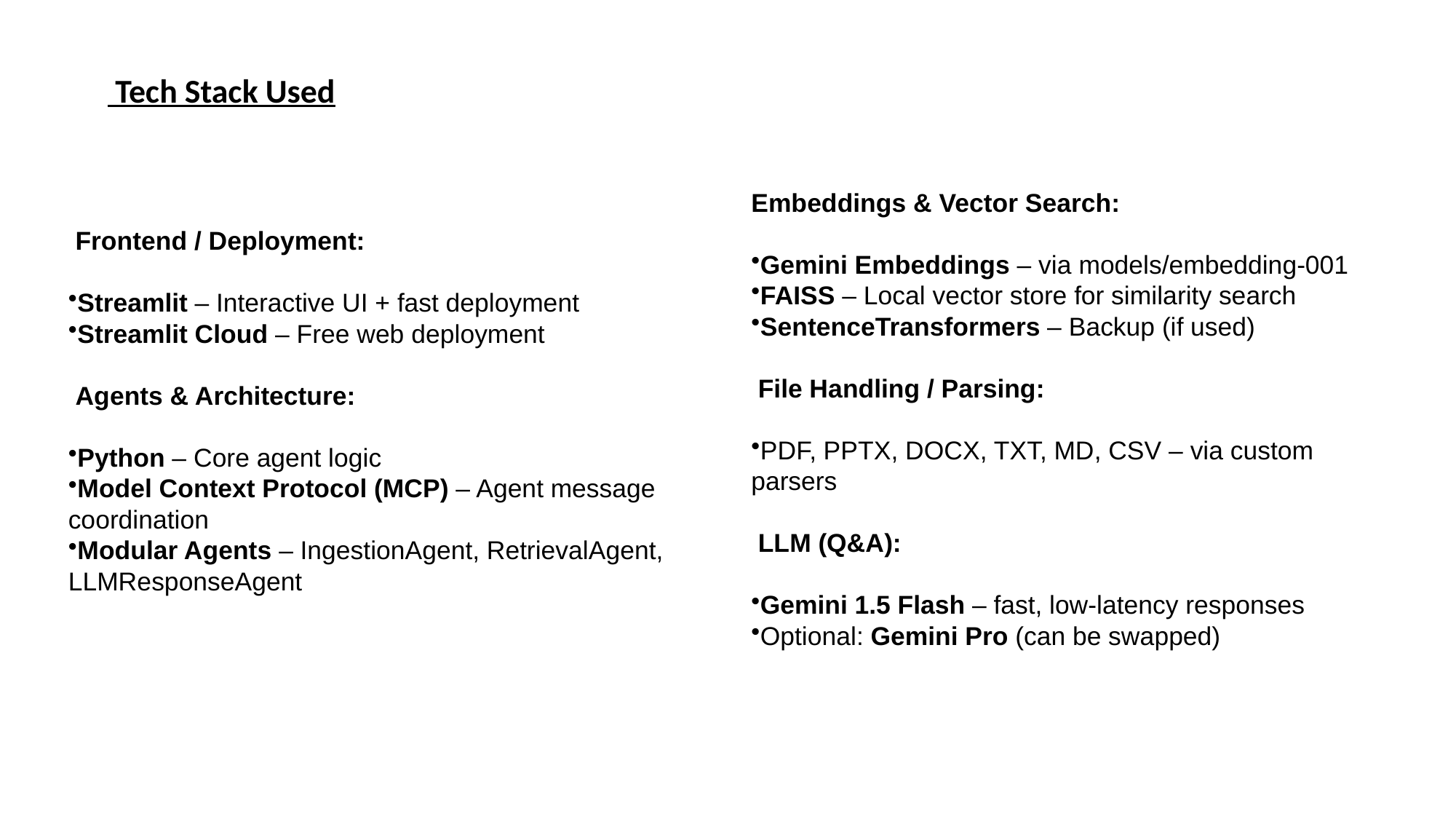

Tech Stack Used

Embeddings & Vector Search:

Gemini Embeddings – via models/embedding-001
FAISS – Local vector store for similarity search
SentenceTransformers – Backup (if used)

 File Handling / Parsing:

PDF, PPTX, DOCX, TXT, MD, CSV – via custom parsers

 LLM (Q&A):

Gemini 1.5 Flash – fast, low-latency responses
Optional: Gemini Pro (can be swapped)
 Frontend / Deployment:

Streamlit – Interactive UI + fast deployment
Streamlit Cloud – Free web deployment

 Agents & Architecture:

Python – Core agent logic
Model Context Protocol (MCP) – Agent message coordination
Modular Agents – IngestionAgent, RetrievalAgent, LLMResponseAgent